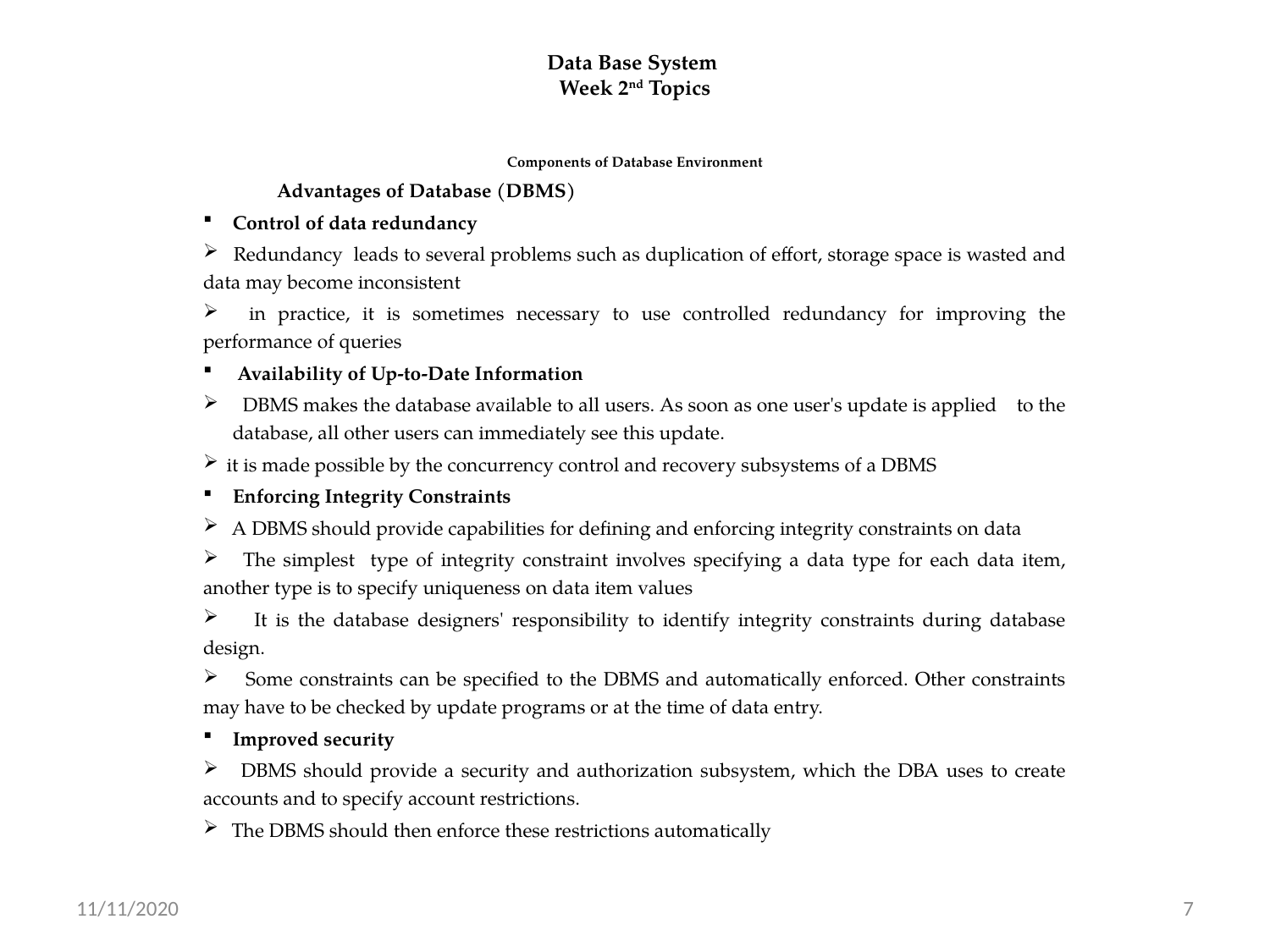

# Data Base System Week 2nd Topics
Components of Database Environment
	Advantages of Database (DBMS)
     Control of data redundancy
    Redundancy  leads to several problems such as duplication of effort, storage space is wasted and data may become inconsistent
   in practice, it is sometimes necessary to use controlled redundancy for improving the performance of queries
      Availability of Up-to-Date Information
  DBMS makes the database available to all users. As soon as one user's update is applied    to the database, all other users can immediately see this update.
   it is made possible by the concurrency control and recovery subsystems of a DBMS
     Enforcing Integrity Constraints
    A DBMS should provide capabilities for defining and enforcing integrity constraints on data
    The simplest  type of integrity constraint involves specifying a data type for each data item, another type is to specify uniqueness on data item values
     It is the database designers' responsibility to identify integrity constraints during database design.
     Some constraints can be specified to the DBMS and automatically enforced. Other constraints may have to be checked by update programs or at the time of data entry.
     Improved security
    DBMS should provide a security and authorization subsystem, which the DBA uses to create accounts and to specify account restrictions.
    The DBMS should then enforce these restrictions automatically
11/11/2020
7